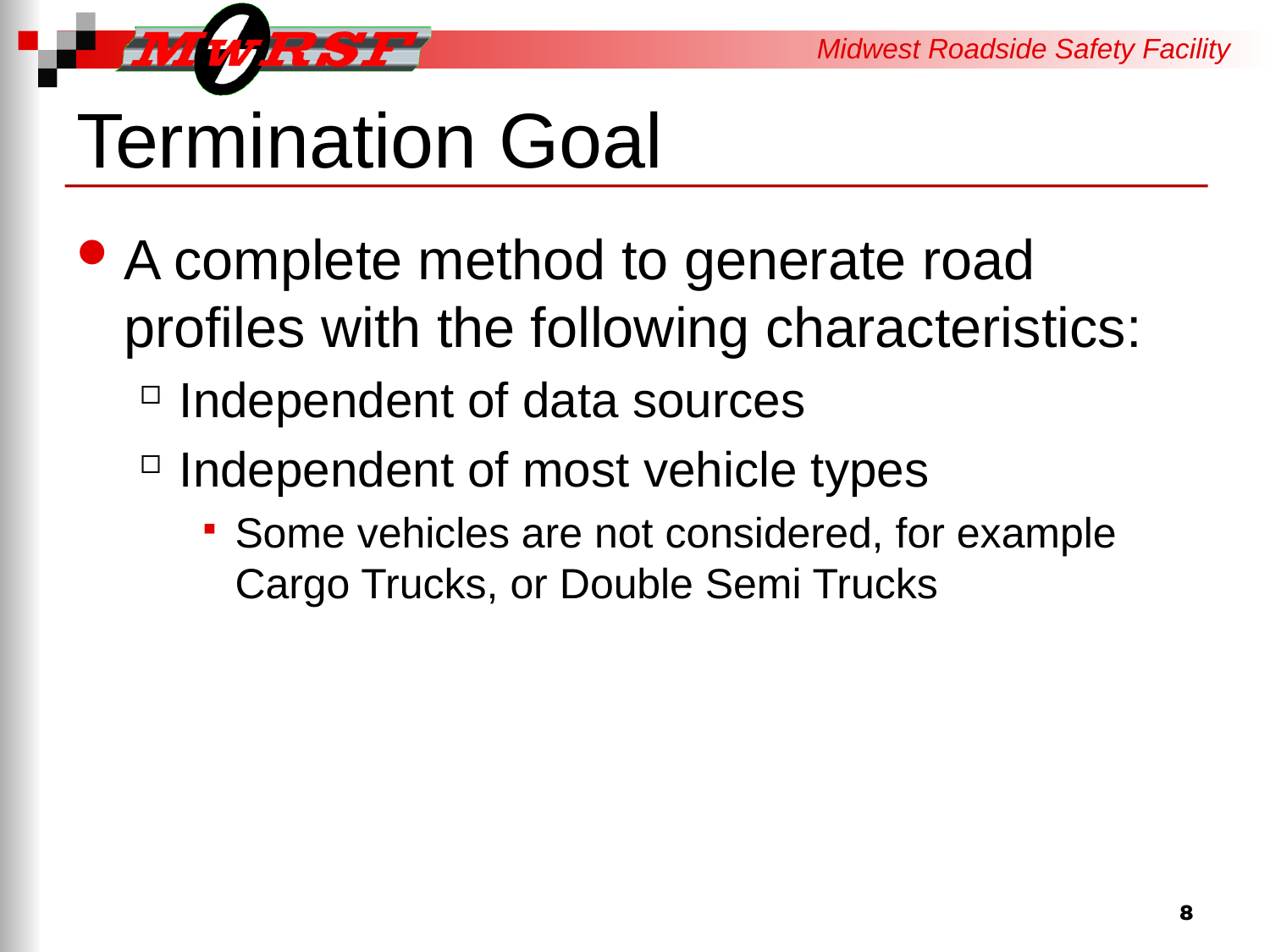

# Termination Goal
A complete method to generate road profiles with the following characteristics:
Independent of data sources
Independent of most vehicle types
Some vehicles are not considered, for example Cargo Trucks, or Double Semi Trucks
8